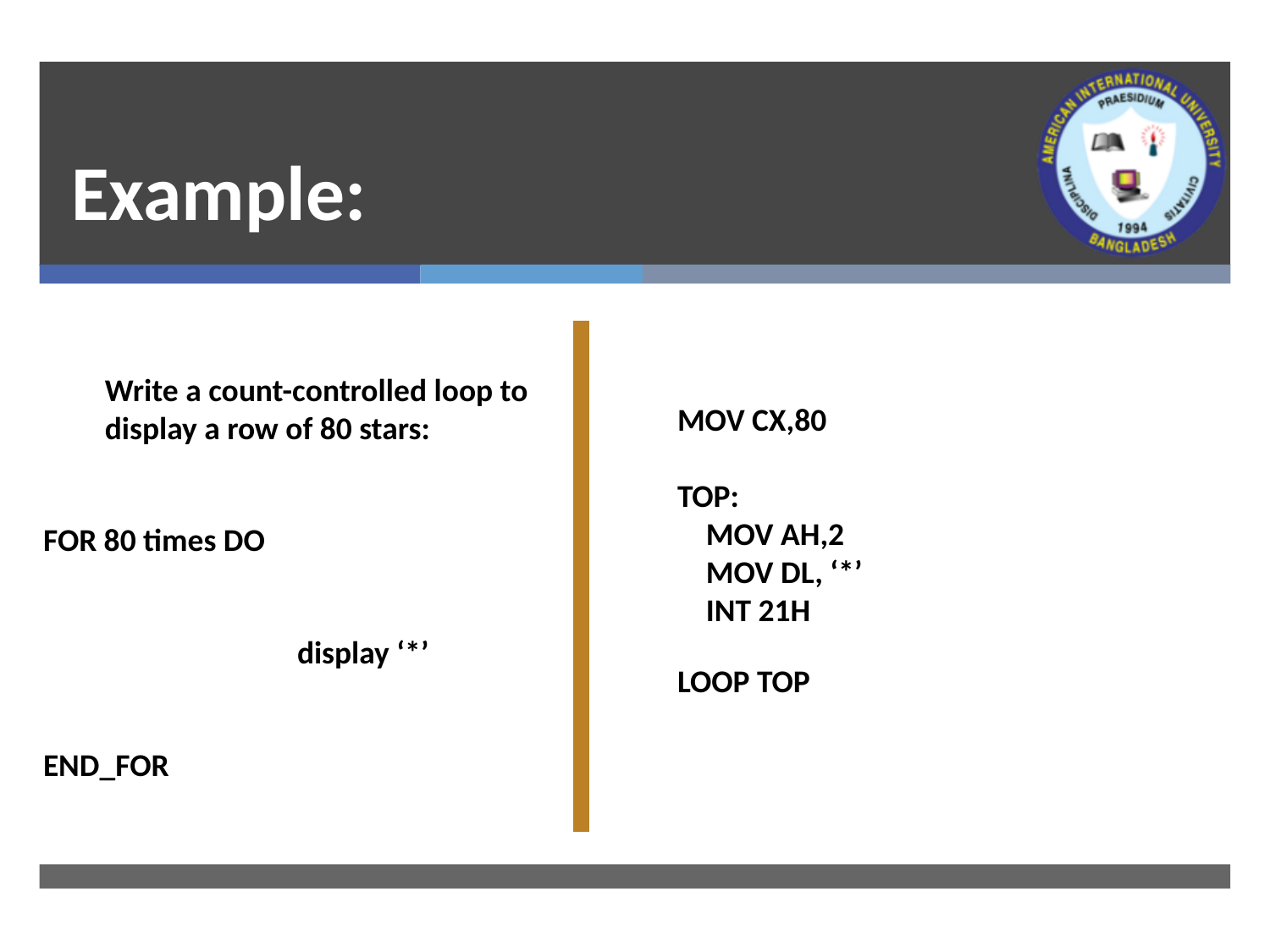

# Example:
Write a count-controlled loop to display a row of 80 stars:
FOR 80 times DO
		display ‘*’
END_FOR
MOV CX,80

TOP:
    MOV AH,2
    MOV DL, ‘*’
    INT 21H
LOOP TOP